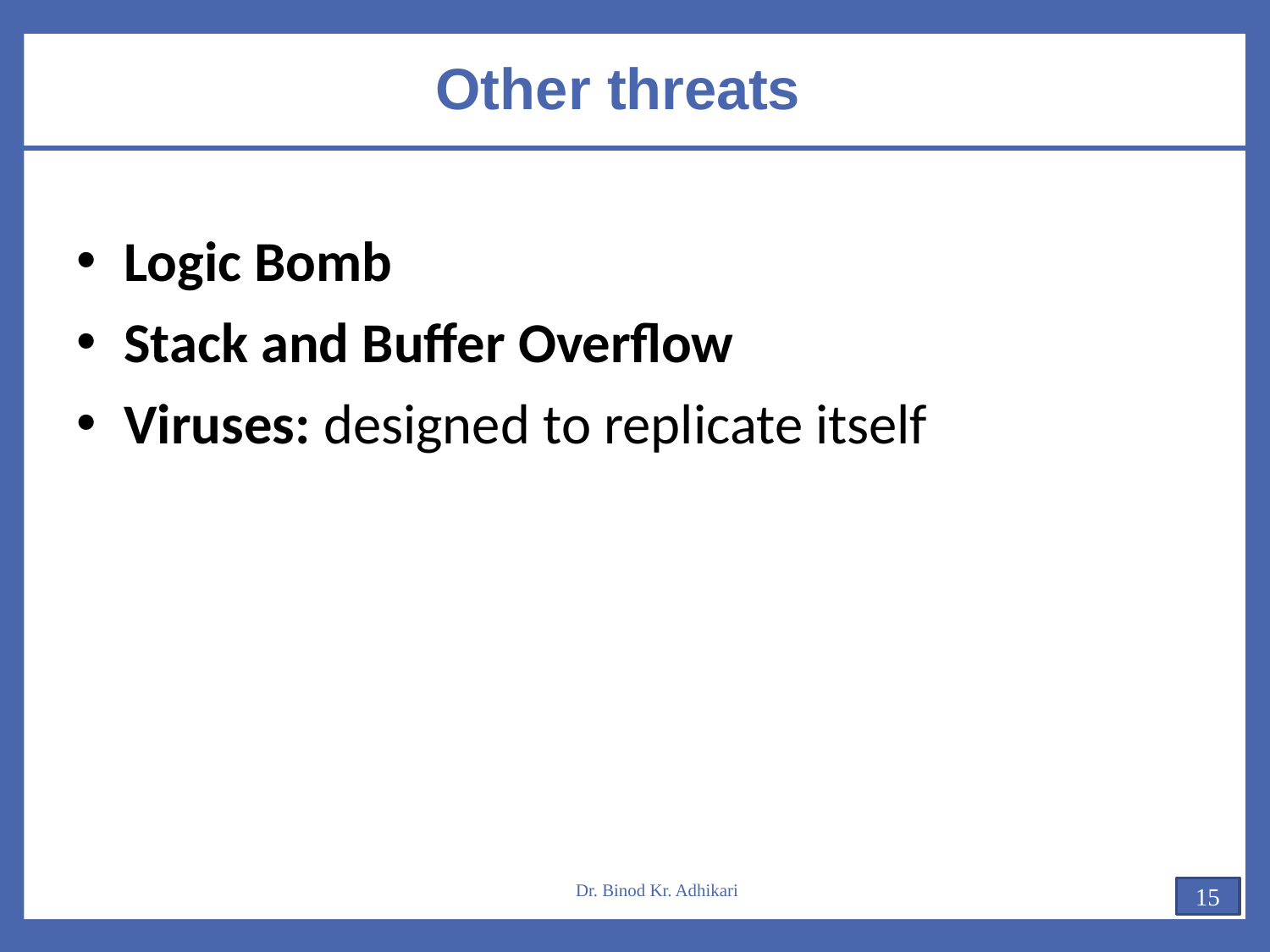

# Other threats
Logic Bomb
Stack and Buffer Overflow
Viruses: designed to replicate itself
Dr. Binod Kr. Adhikari